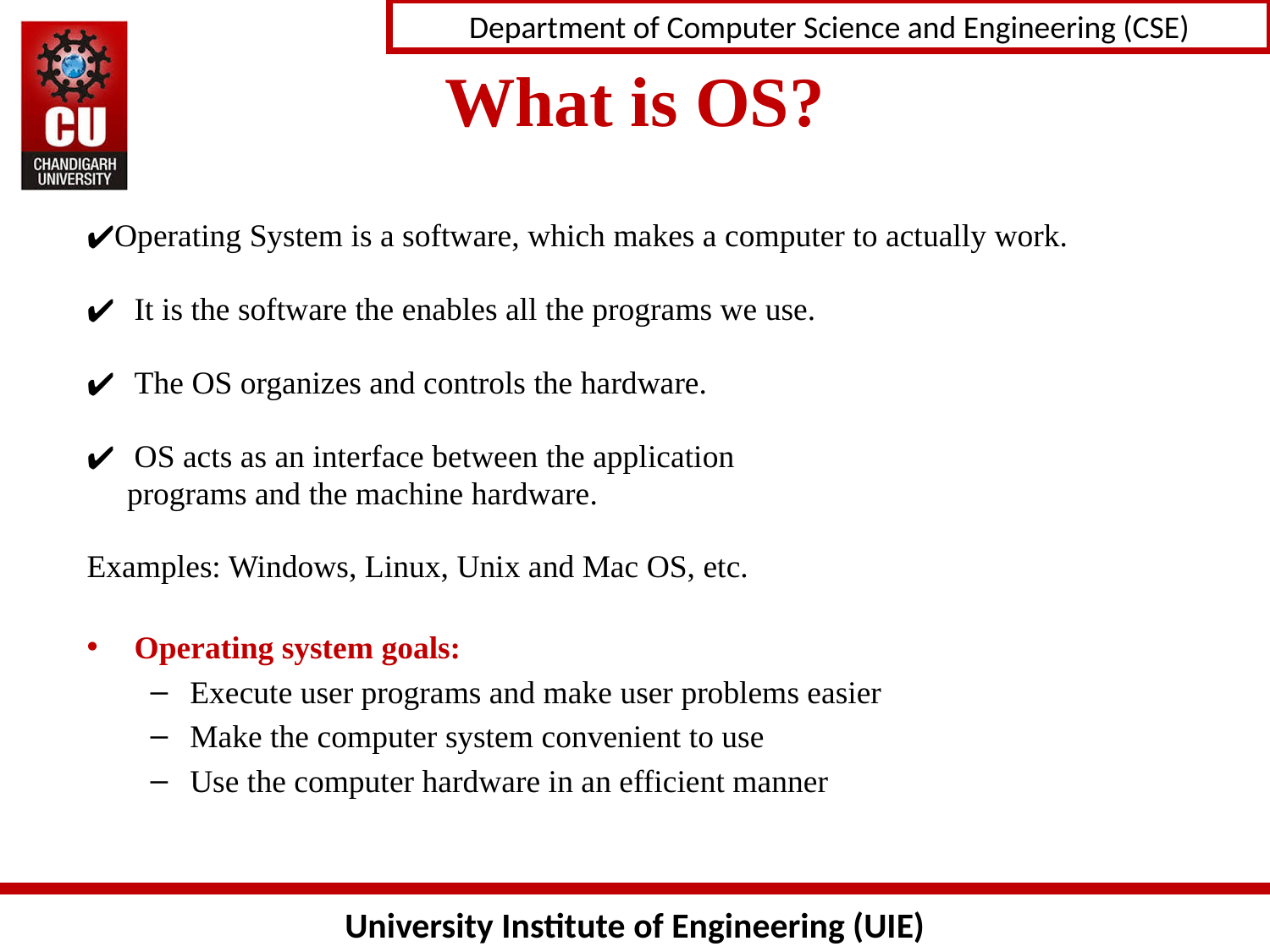

# What is OS?
Operating System is a software, which makes a computer to actually work.

It is the software the enables all the programs we use.

The OS organizes and controls the hardware.

OS acts as an interface between the application
     programs and the machine hardware.

Examples: Windows, Linux, Unix and Mac OS, etc.

Operating system goals:
Execute user programs and make user problems easier
Make the computer system convenient to use
Use the computer hardware in an efficient manner